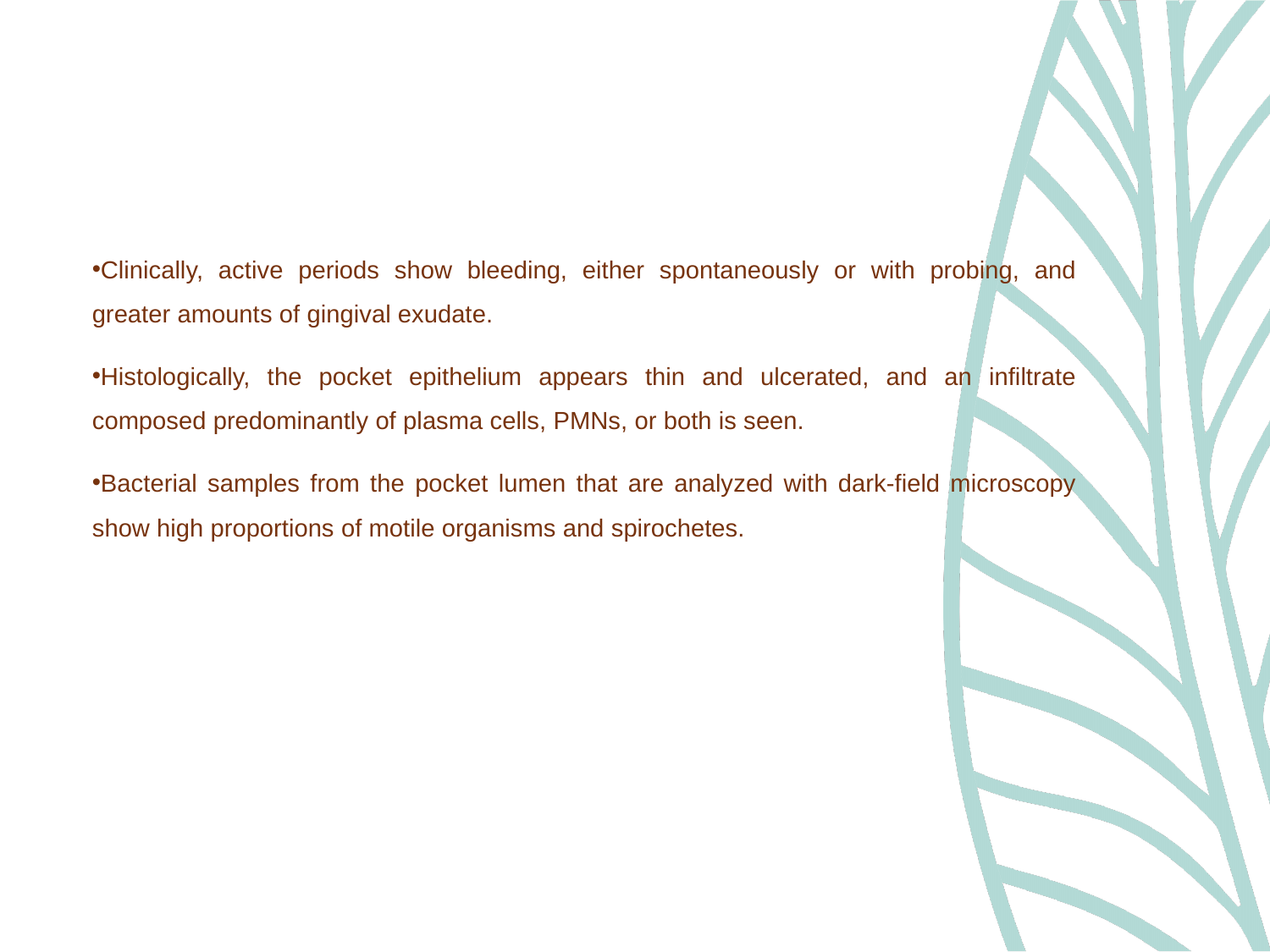

Clinically, active periods show bleeding, either spontaneously or with probing, and greater amounts of gingival exudate.
Histologically, the pocket epithelium appears thin and ulcerated, and an infiltrate composed predominantly of plasma cells, PMNs, or both is seen.
Bacterial samples from the pocket lumen that are analyzed with dark-field microscopy show high proportions of motile organisms and spirochetes.